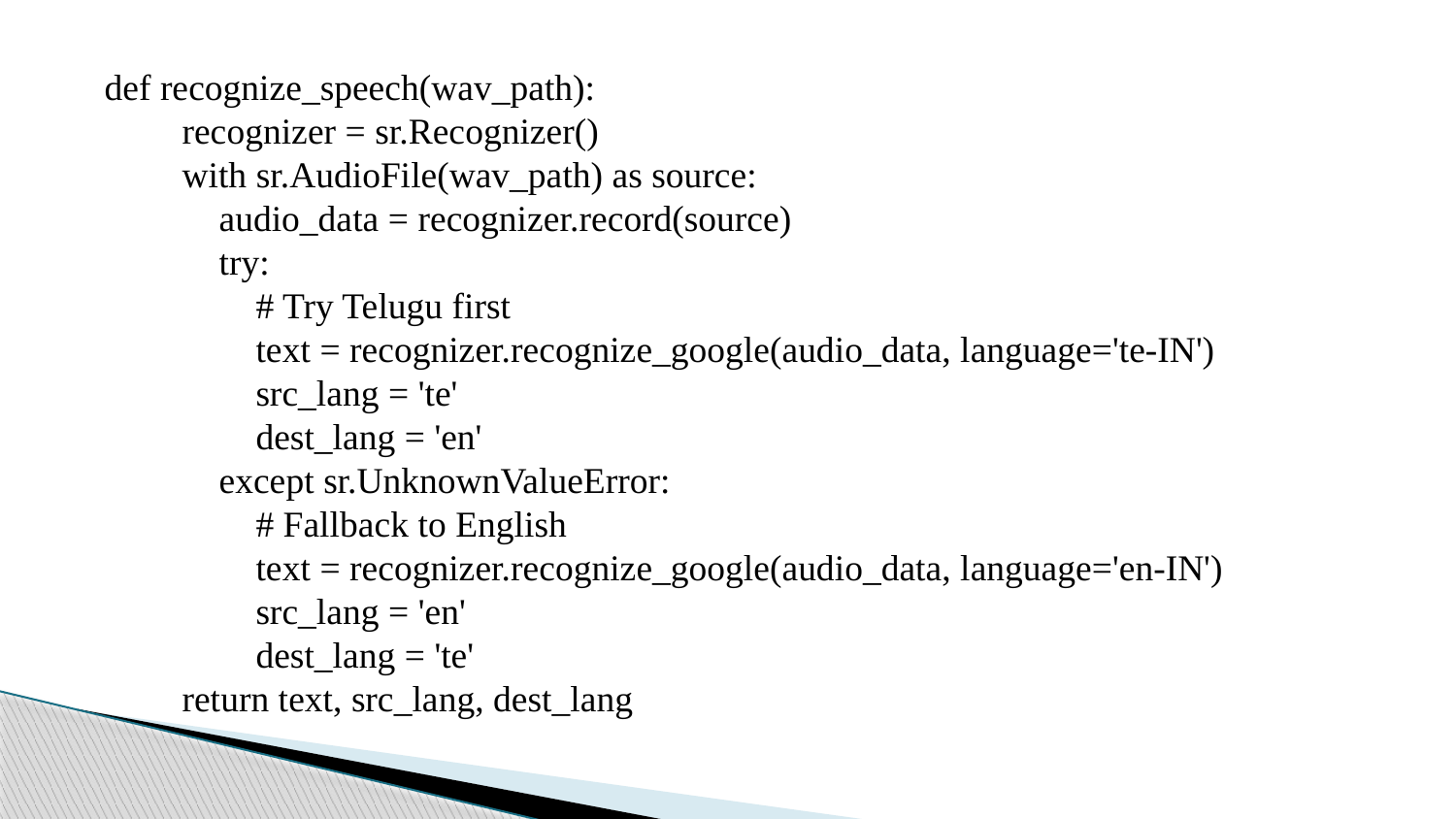

def recognize_speech(wav_path):
    recognizer = sr.Recognizer()
    with sr.AudioFile(wav_path) as source:
        audio_data = recognizer.record(source)
        try:
            # Try Telugu first
            text = recognizer.recognize_google(audio_data, language='te-IN')
            src_lang = 'te'
            dest_lang = 'en'
        except sr.UnknownValueError:
            # Fallback to English
            text = recognizer.recognize_google(audio_data, language='en-IN')
            src_lang = 'en'
            dest_lang = 'te'
    return text, src_lang, dest_lang